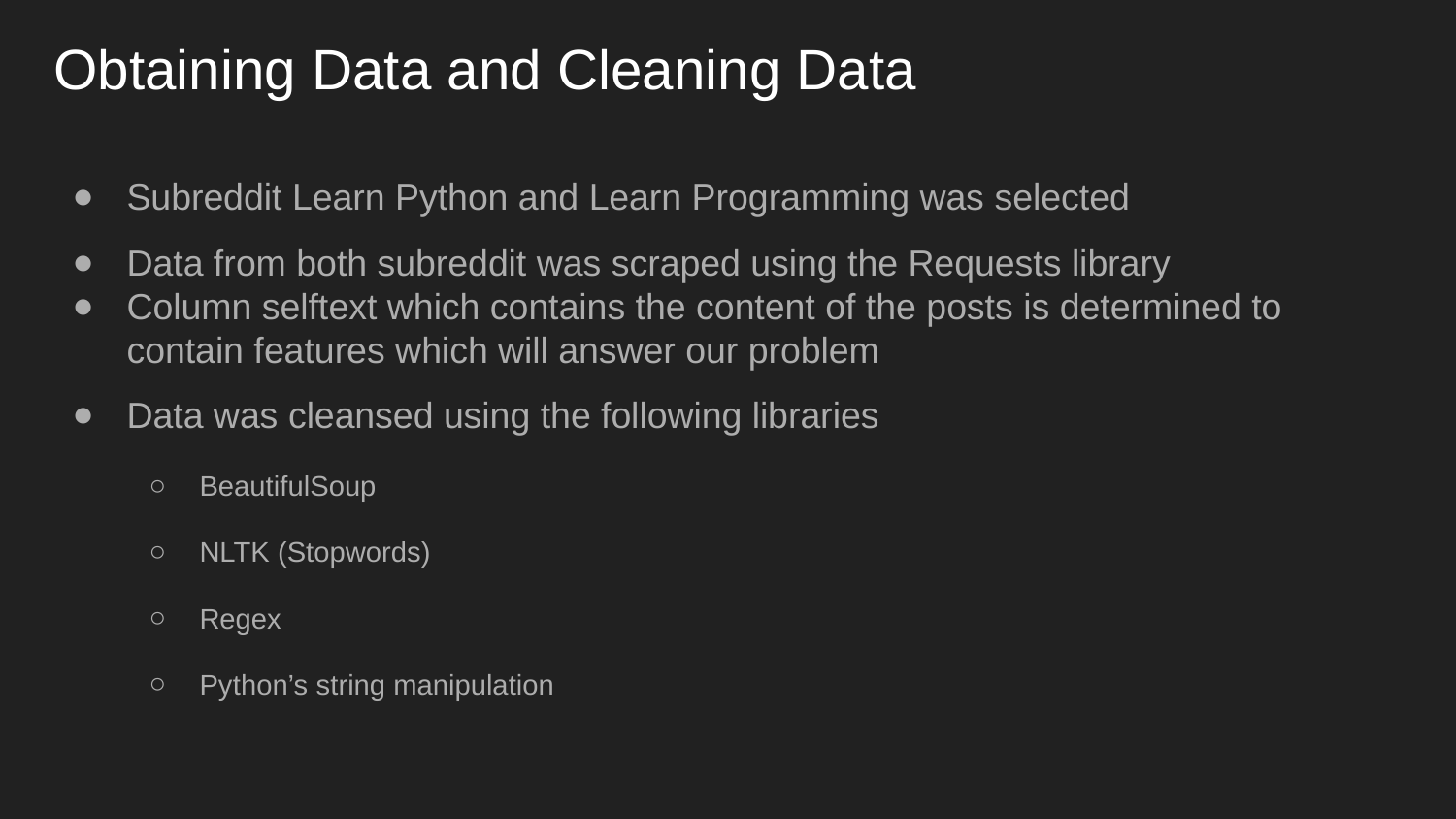

# Obtaining Data and Cleaning Data
Subreddit Learn Python and Learn Programming was selected
Data from both subreddit was scraped using the Requests library
Column selftext which contains the content of the posts is determined to contain features which will answer our problem
Data was cleansed using the following libraries
BeautifulSoup
NLTK (Stopwords)
Regex
Python’s string manipulation